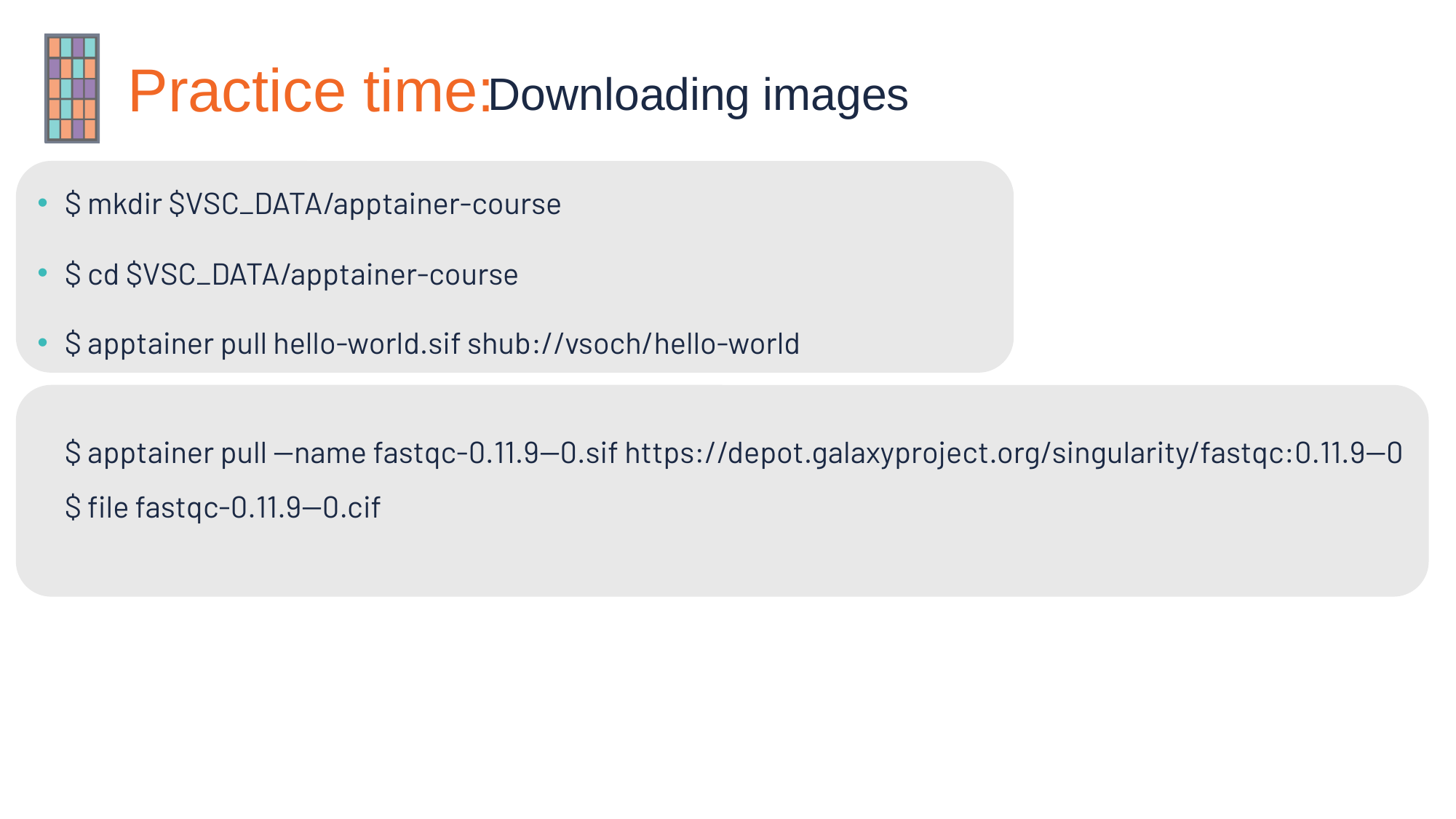

# Downloading images

$ mkdir $VSC_DATA/apptainer-course
$ cd $VSC_DATA/apptainer-course
$ apptainer pull hello-world.sif shub://vsoch/hello-world
$ apptainer pull --name fastqc-0.11.9--0.sif https://depot.galaxyproject.org/singularity/fastqc:0.11.9--0
$ file fastqc-0.11.9--0.cif